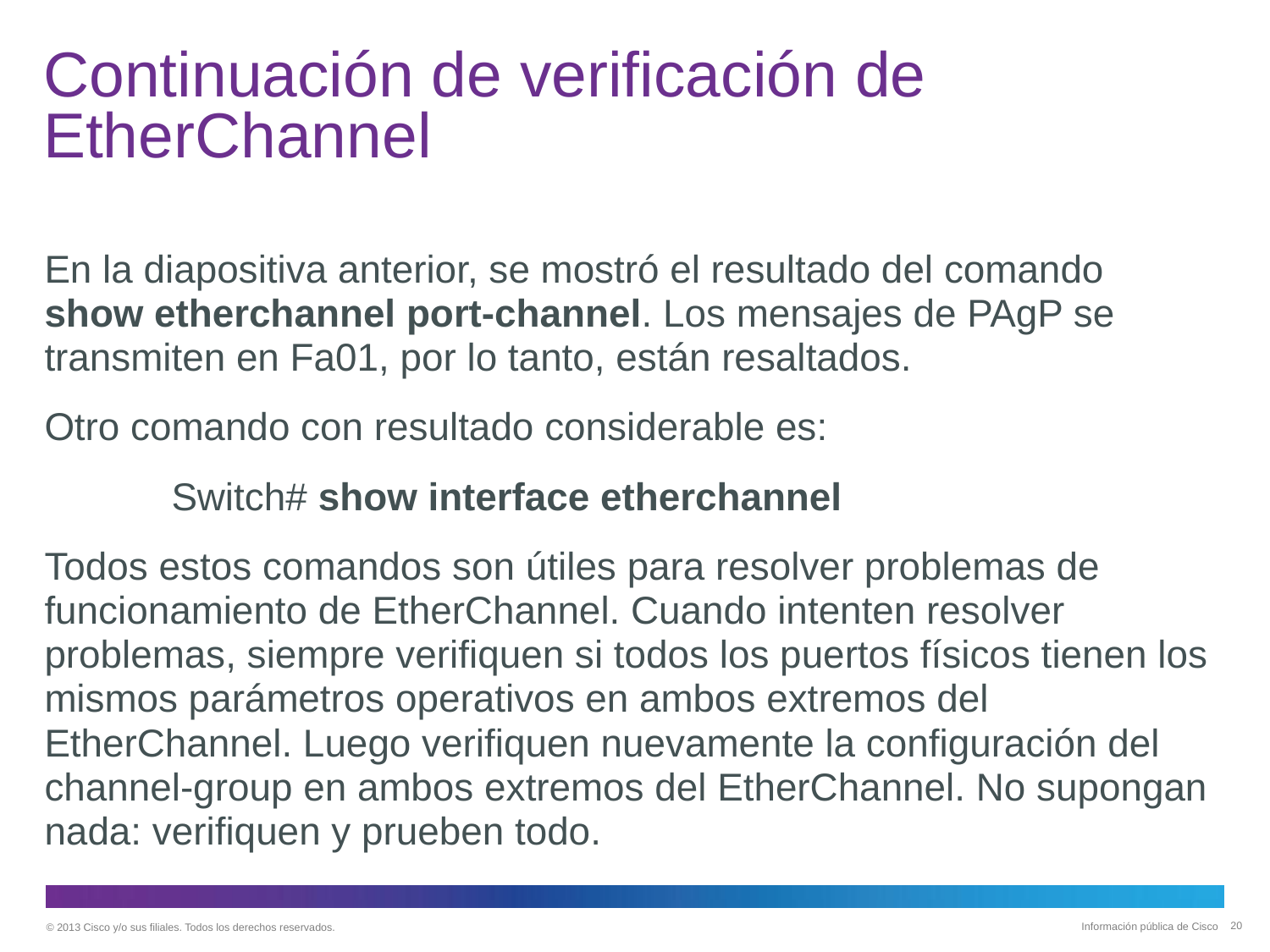

# Continuación de verificación de EtherChannel
En la diapositiva anterior, se mostró el resultado del comando show etherchannel port-channel. Los mensajes de PAgP se transmiten en Fa01, por lo tanto, están resaltados.
Otro comando con resultado considerable es:
	Switch# show interface etherchannel
Todos estos comandos son útiles para resolver problemas de funcionamiento de EtherChannel. Cuando intenten resolver problemas, siempre verifiquen si todos los puertos físicos tienen los mismos parámetros operativos en ambos extremos del EtherChannel. Luego verifiquen nuevamente la configuración del channel-group en ambos extremos del EtherChannel. No supongan nada: verifiquen y prueben todo.